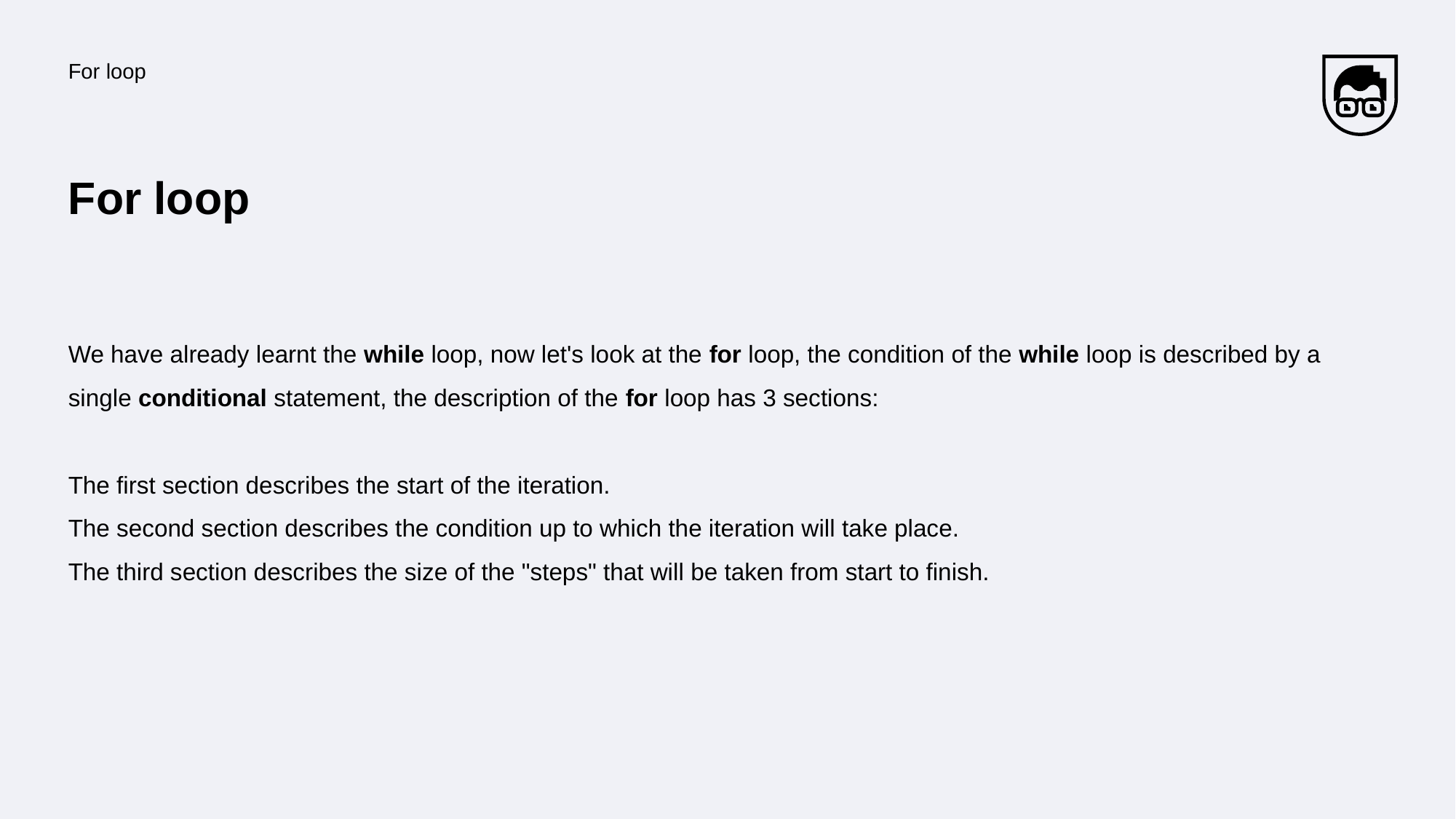

For loop
# For loop
We have already learnt the while loop, now let's look at the for loop, the condition of the while loop is described by a single conditional statement, the description of the for loop has 3 sections:

The first section describes the start of the iteration.
The second section describes the condition up to which the iteration will take place.
The third section describes the size of the "steps" that will be taken from start to finish.